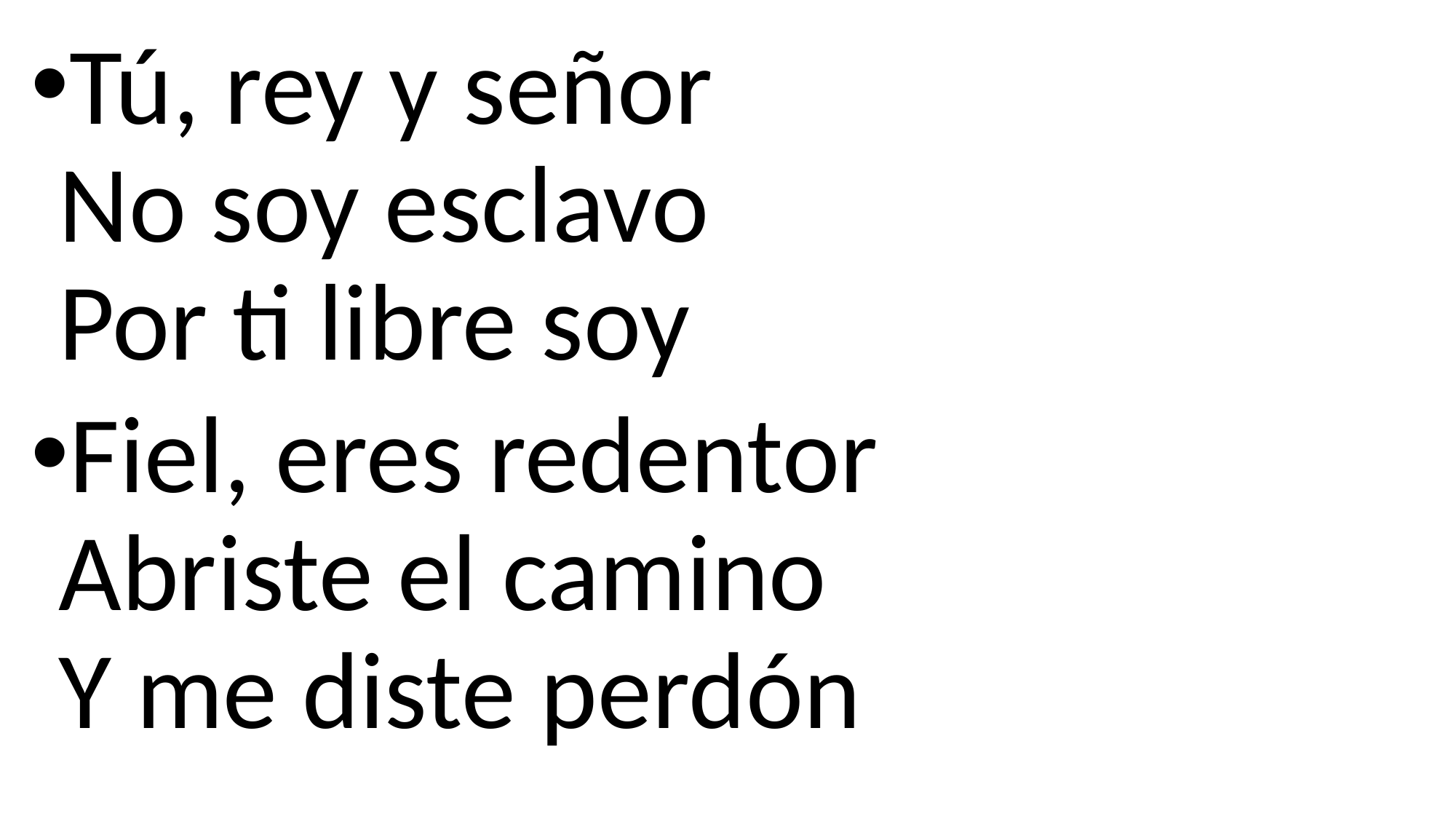

Tú, rey y señor
No soy esclavo
Por ti libre soy
Fiel, eres redentor
Abriste el camino
Y me diste perdón